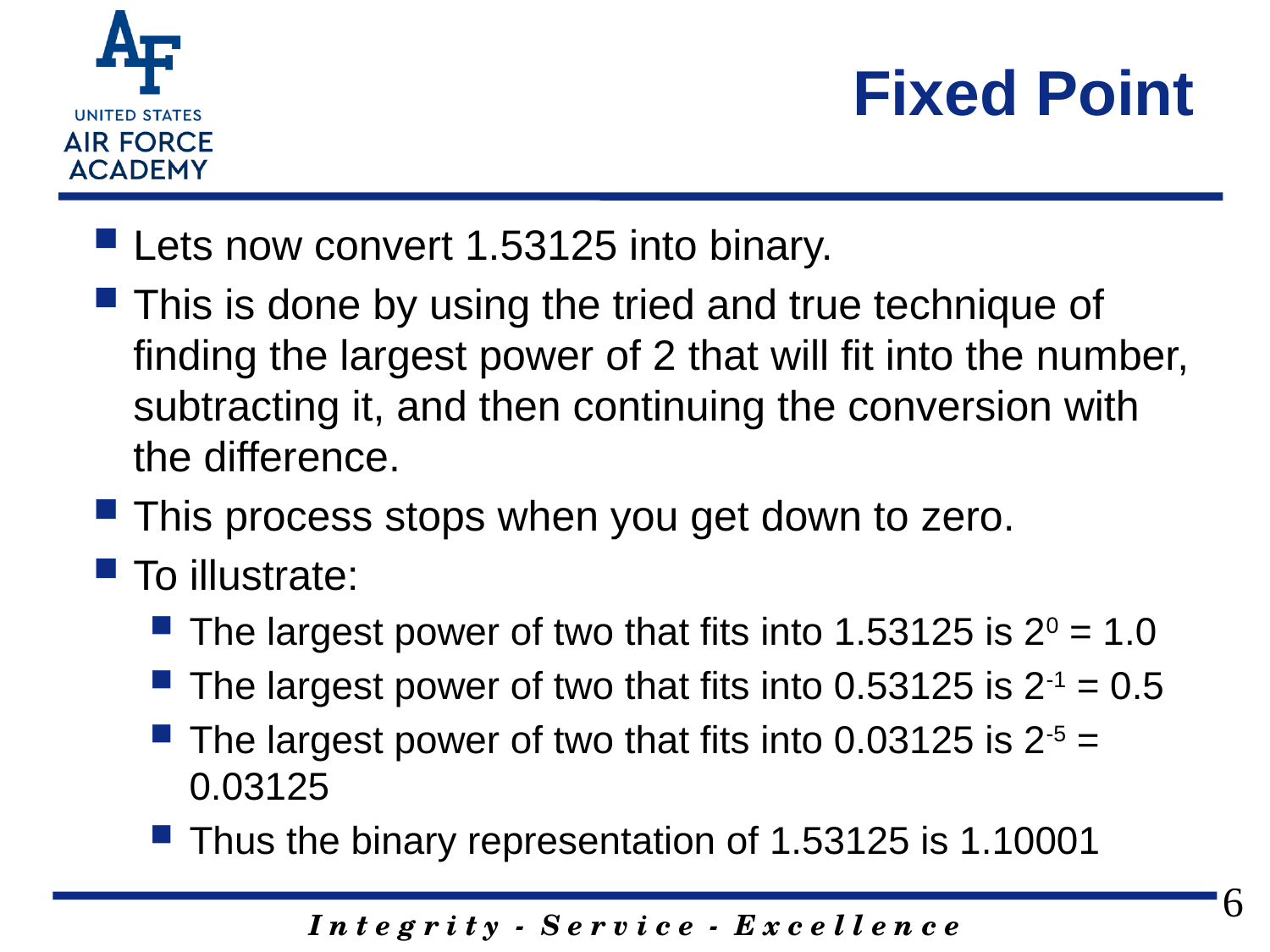

# Fixed Point
Lets now convert 1.53125 into binary.
This is done by using the tried and true technique of finding the largest power of 2 that will fit into the number, subtracting it, and then continuing the conversion with the difference.
This process stops when you get down to zero.
To illustrate:
The largest power of two that fits into 1.53125 is 20 = 1.0
The largest power of two that fits into 0.53125 is 2-1 = 0.5
The largest power of two that fits into 0.03125 is 2-5 = 0.03125
Thus the binary representation of 1.53125 is 1.10001

6